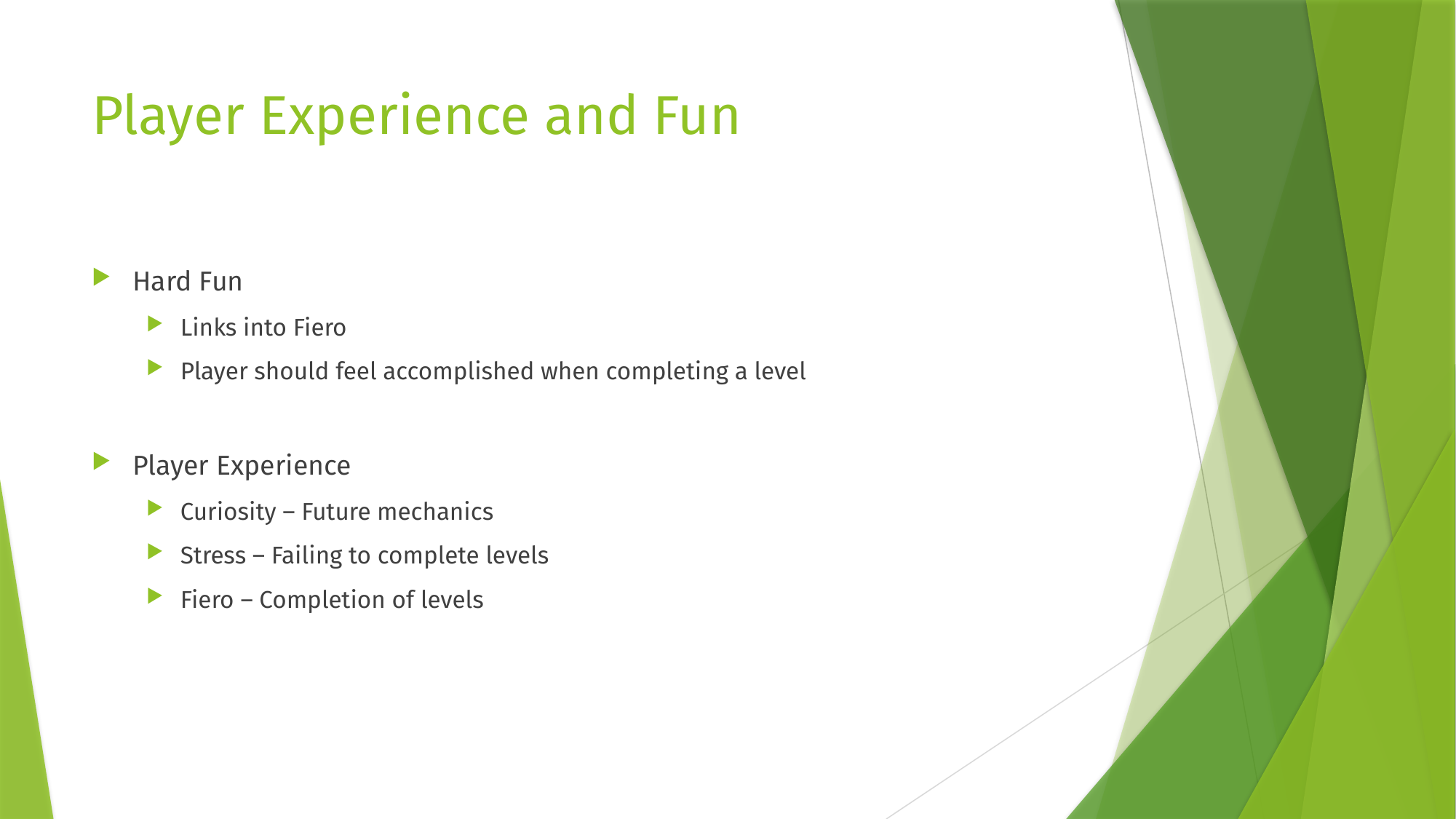

# Player Experience and Fun
Hard Fun
Links into Fiero
Player should feel accomplished when completing a level

Player Experience
Curiosity – Future mechanics
Stress – Failing to complete levels
Fiero – Completion of levels